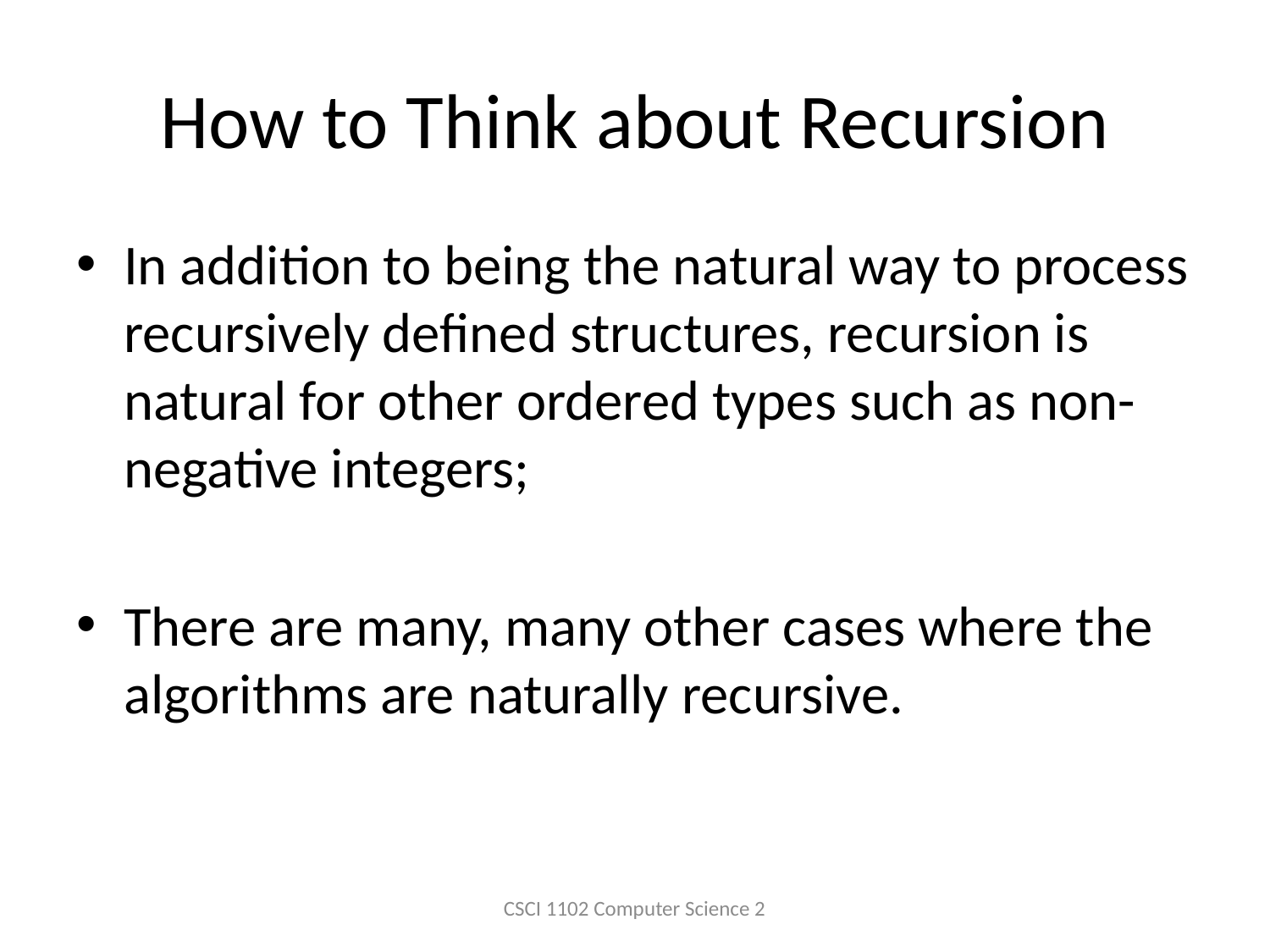

# How to Think about Recursion
In addition to being the natural way to process recursively defined structures, recursion is natural for other ordered types such as non-negative integers;

There are many, many other cases where the algorithms are naturally recursive.
CSCI 1102 Computer Science 2